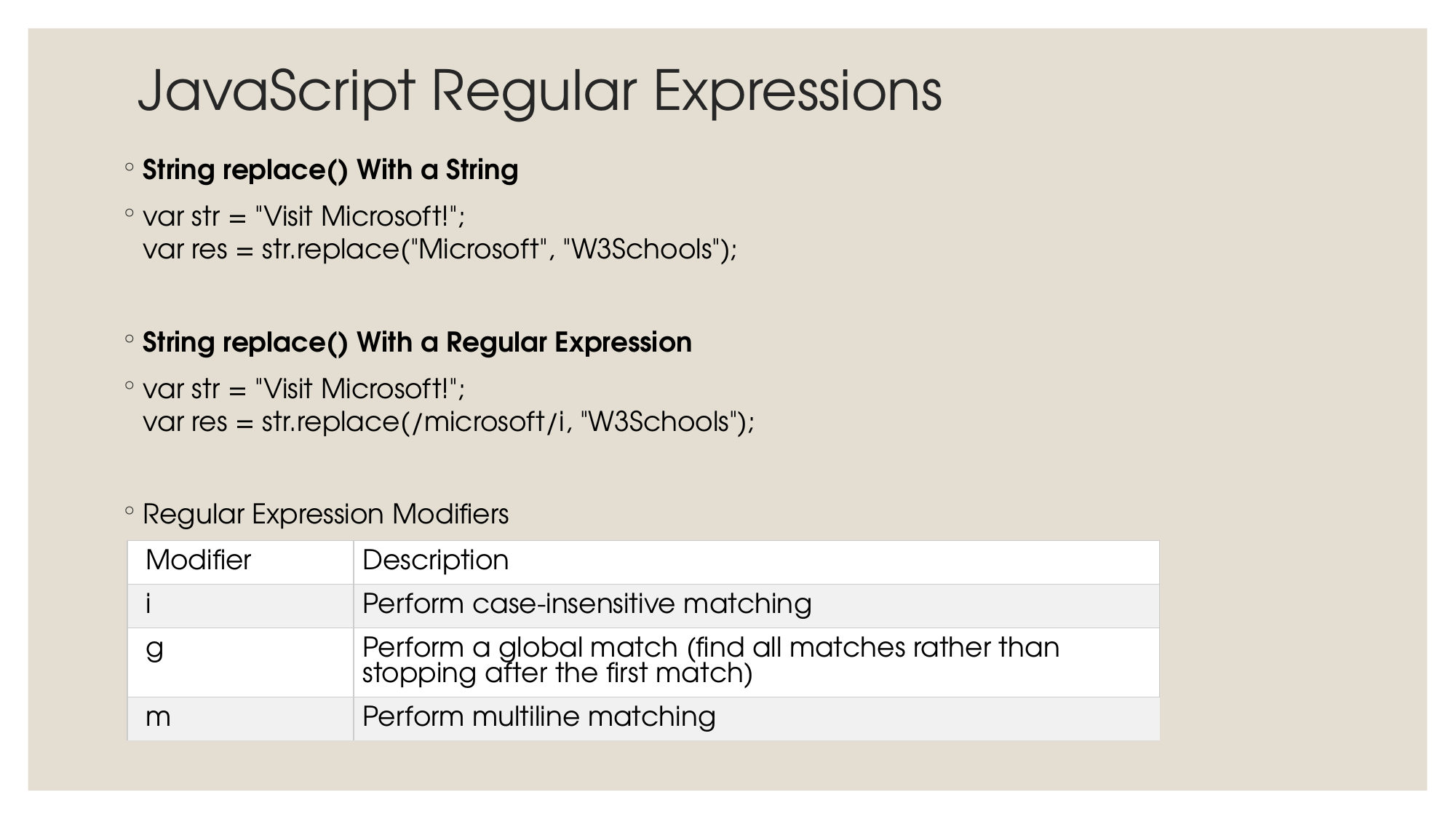

# JavaScript Regular Expressions
String replace() With a String
var str = "Visit Microsoft!";
var res = str.replace("Microsoft", "W3Schools");

String replace() With a Regular Expression
var str = "Visit Microsoft!";
var res = str.replace(/microsoft/i, "W3Schools");

Regular Expression Modifiers

| Modifier | Description |
| --- | --- |
| i | Perform case-insensitive matching |
| g | Perform a global match (find all matches rather than stopping after the first match) |
| m | Perform multiline matching |